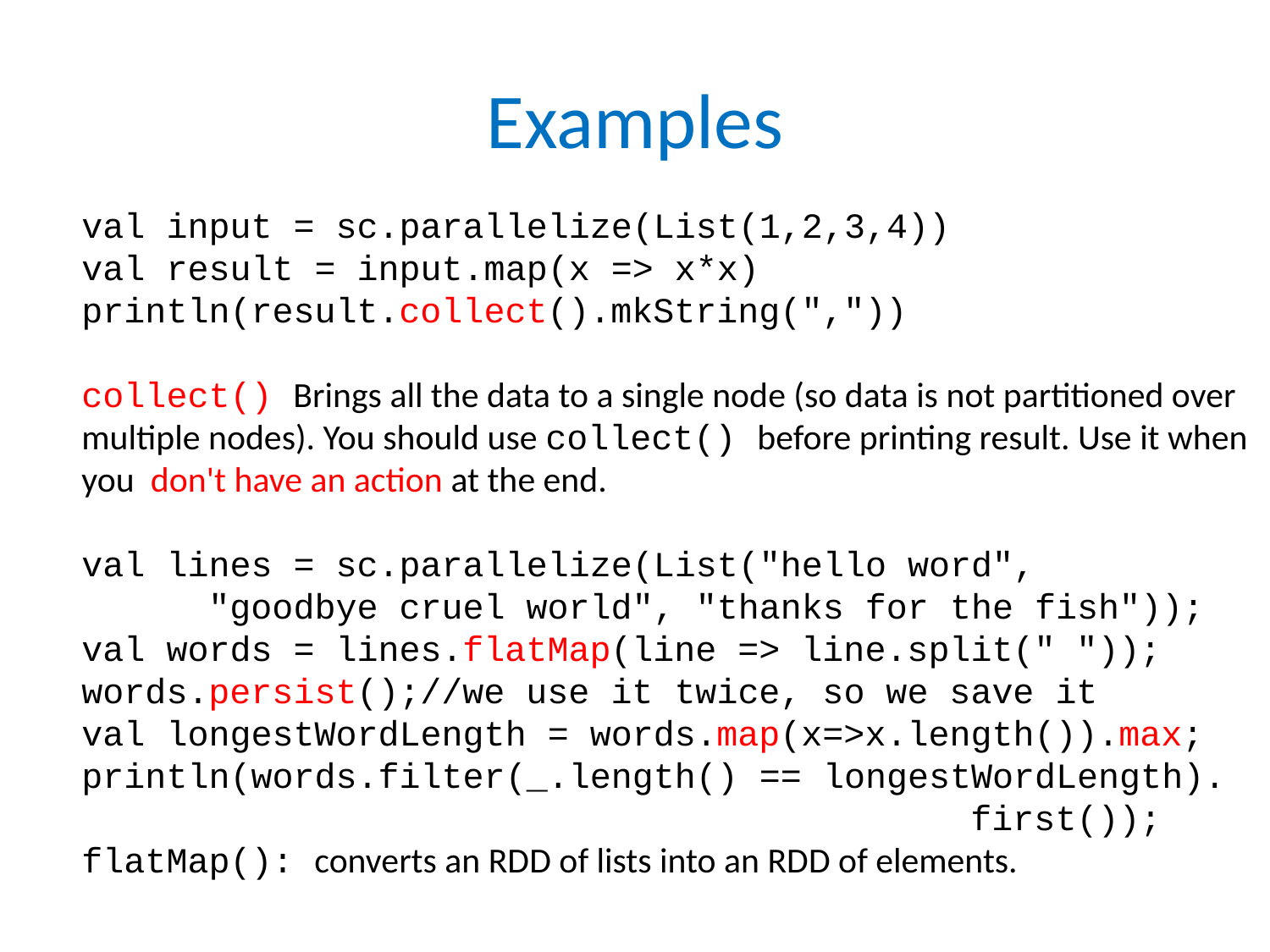

# Examples
val input = sc.parallelize(List(1,2,3,4))
val result = input.map(x => x*x)
println(result.collect().mkString(","))

collect() Brings all the data to a single node (so data is not partitioned over
multiple nodes). You should use collect() before printing result. Use it when
you  don't have an action at the end.

val lines = sc.parallelize(List("hello word",
      "goodbye cruel world", "thanks for the fish"));
val words = lines.flatMap(line => line.split(" "));
words.persist();//we use it twice, so we save it
val longestWordLength = words.map(x=>x.length()).max;
println(words.filter(_.length() == longestWordLength).
							first());
flatMap(): converts an RDD of lists into an RDD of elements.